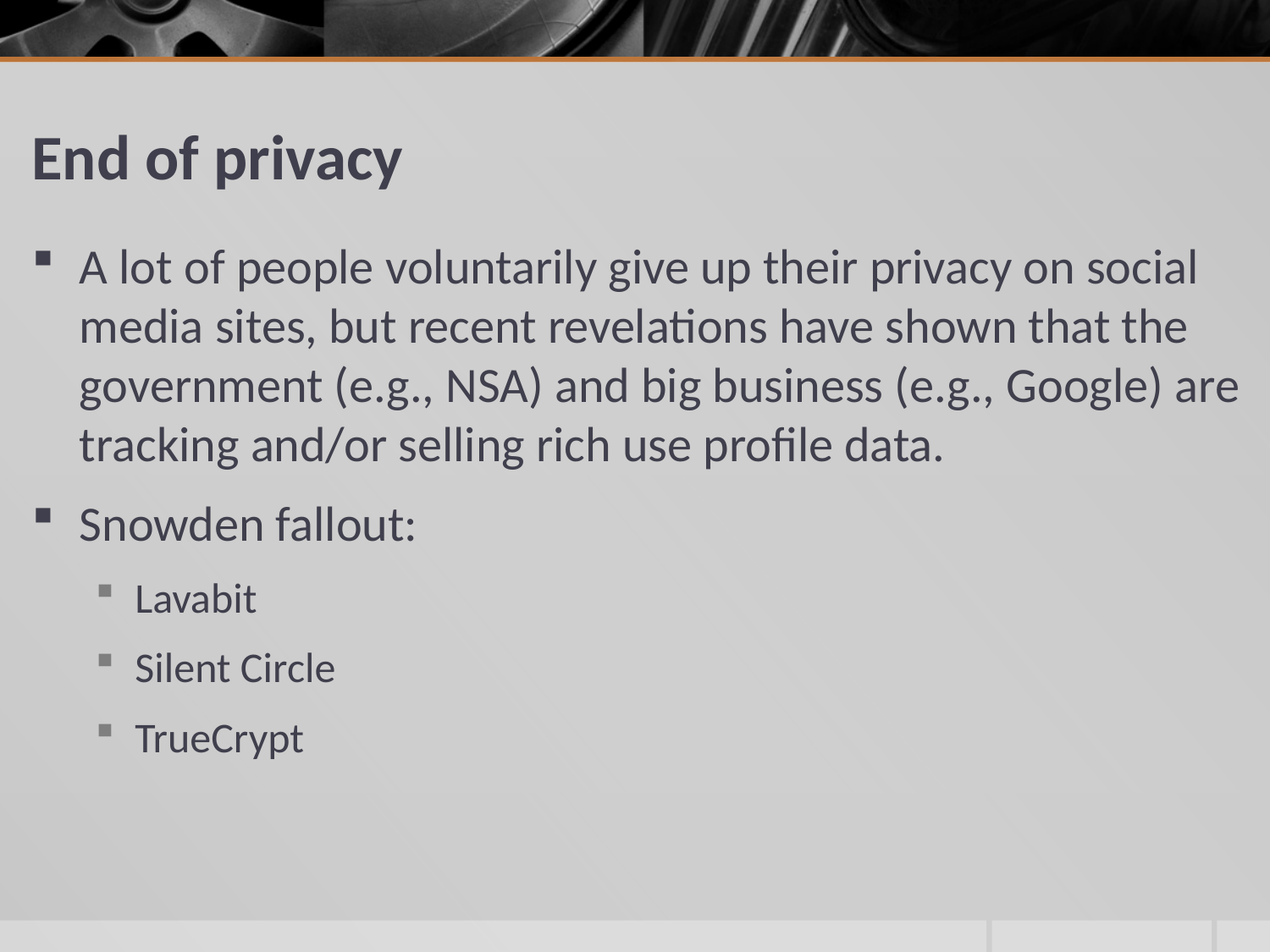

# End of privacy
A lot of people voluntarily give up their privacy on social media sites, but recent revelations have shown that the government (e.g., NSA) and big business (e.g., Google) are tracking and/or selling rich use profile data.
Snowden fallout:
Lavabit
Silent Circle
TrueCrypt